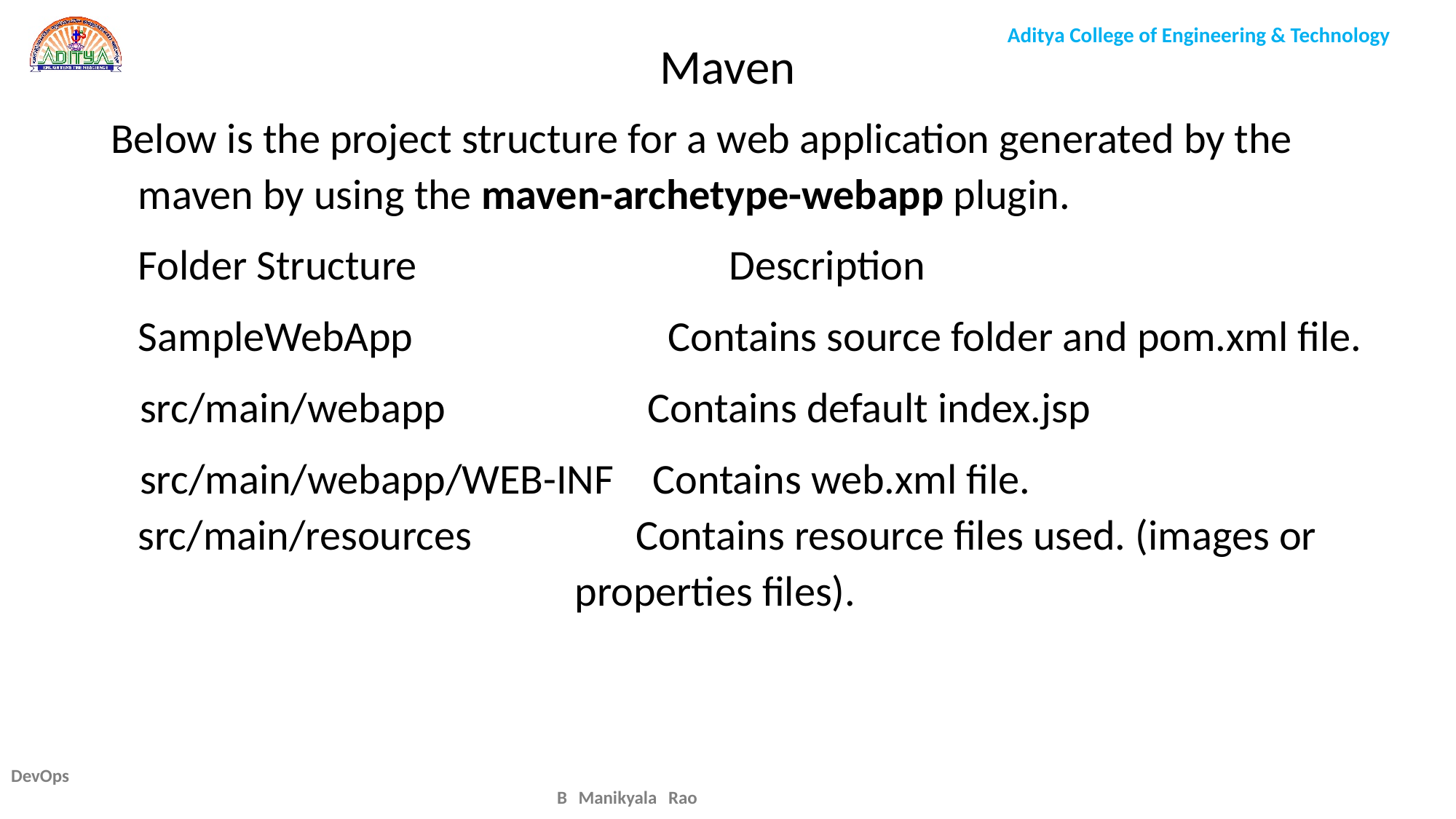

# Maven
Below is the project structure for a web application generated by the maven by using the maven-archetype-webapp plugin.
	Folder Structure		                Description
	SampleWebApp	                     Contains source folder and pom.xml file.
   src/main/webapp                     Contains default index.jsp
   src/main/webapp/WEB-INF    Contains web.xml file. src/main/resources                 Contains resource files used. (images or 					properties files).